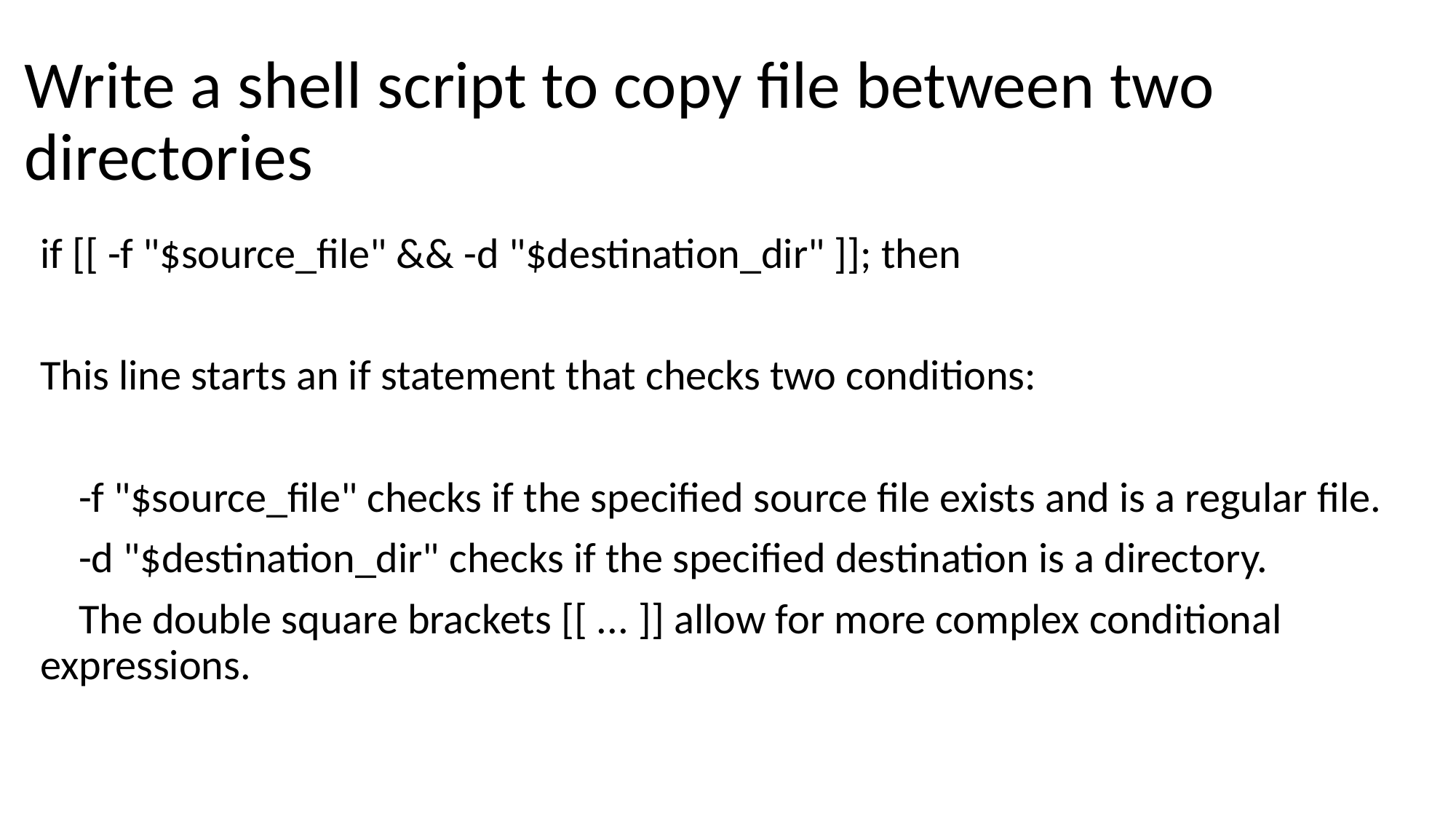

# Write a shell script to copy file between two directories
if [[ -f "$source_file" && -d "$destination_dir" ]]; then

This line starts an if statement that checks two conditions:

    -f "$source_file" checks if the specified source file exists and is a regular file.
    -d "$destination_dir" checks if the specified destination is a directory.
    The double square brackets [[ ... ]] allow for more complex conditional expressions.